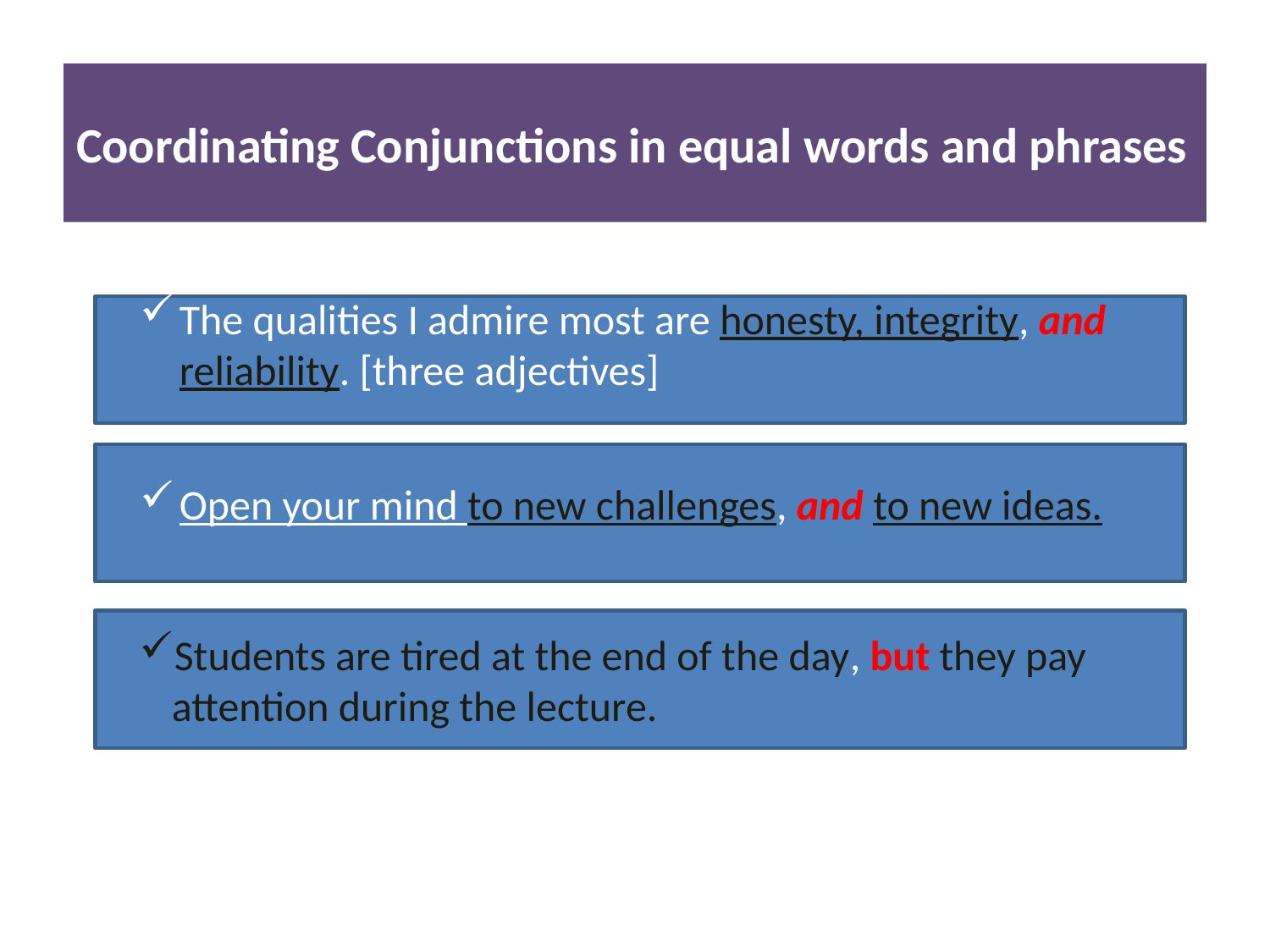

# Coordinating Conjunctions in equal words and phrases
The qualities I admire most are honesty, integrity, and reliability. [three adjectives]

Open your mind to new challenges, and to new ideas.

Students are tired at the end of the day, but they pay attention during the lecture.